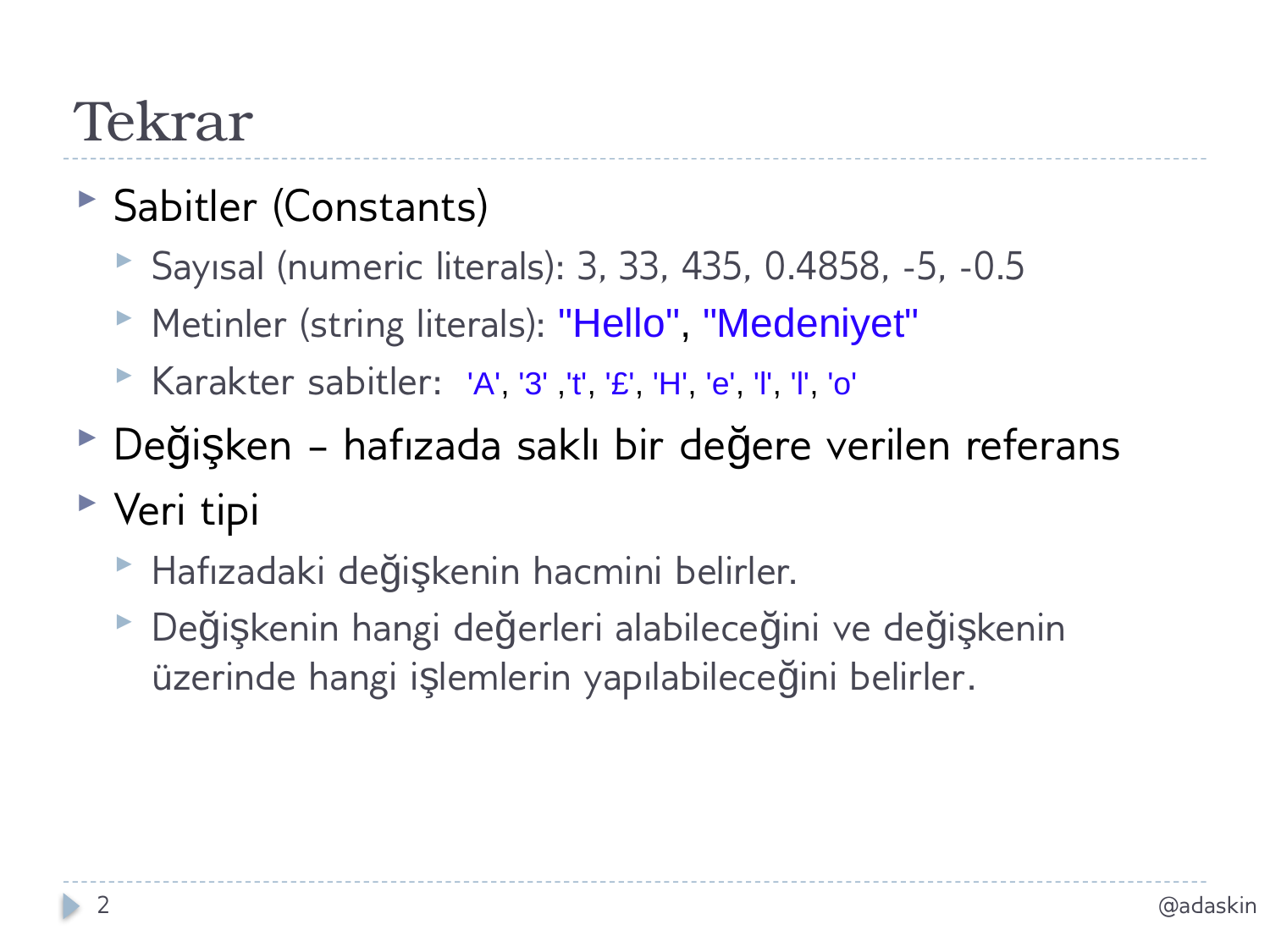

# Tekrar
Sabitler (Constants)
Sayısal (numeric literals): 3, 33, 435, 0.4858, -5, -0.5
Metinler (string literals): "Hello", "Medeniyet"
Karakter sabitler:  'A', '3' ,'t', '£', 'H', 'e', 'l', 'l', 'o'
Değişken – hafızada saklı bir değere verilen referans
Veri tipi
Hafızadaki değişkenin hacmini belirler.
Değişkenin hangi değerleri alabileceğini ve değişkenin üzerinde hangi işlemlerin yapılabileceğini belirler.
2
@adaskin